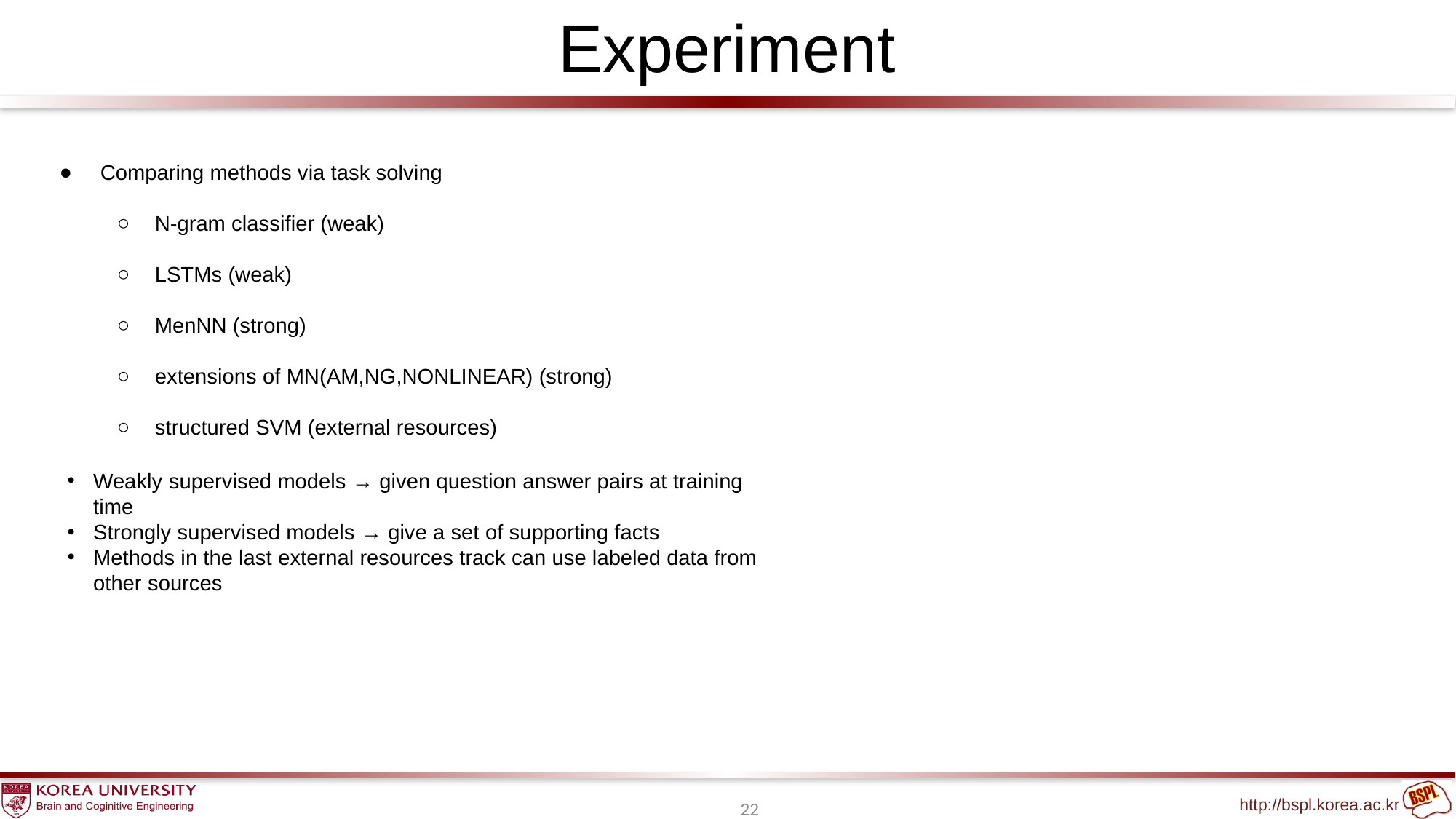

# Experiment
Comparing methods via task solving
N-gram classifier (weak)
LSTMs (weak)
MenNN (strong)
extensions of MN(AM,NG,NONLINEAR) (strong)
structured SVM (external resources)

Weakly supervised models → given question answer pairs at training time
Strongly supervised models → give a set of supporting facts
Methods in the last external resources track can use labeled data from other sources